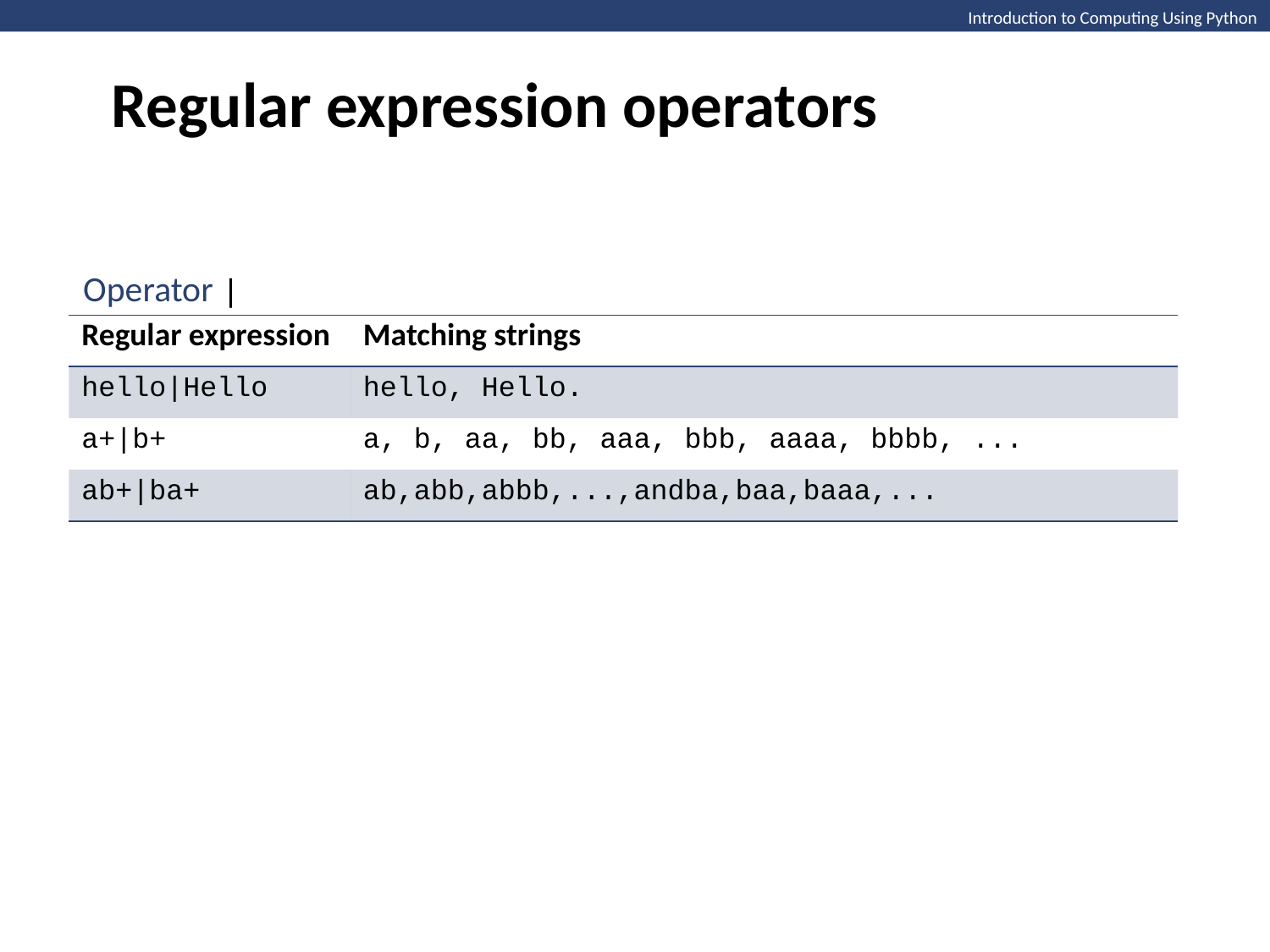

Regular expression operators
Introduction to Computing Using Python
Operator |
| Regular expression | Matching strings |
| --- | --- |
| hello|Hello | hello, Hello. |
| a+|b+ | a, b, aa, bb, aaa, bbb, aaaa, bbbb, ... |
| ab+|ba+ | ab,abb,abbb,...,andba,baa,baaa,... |